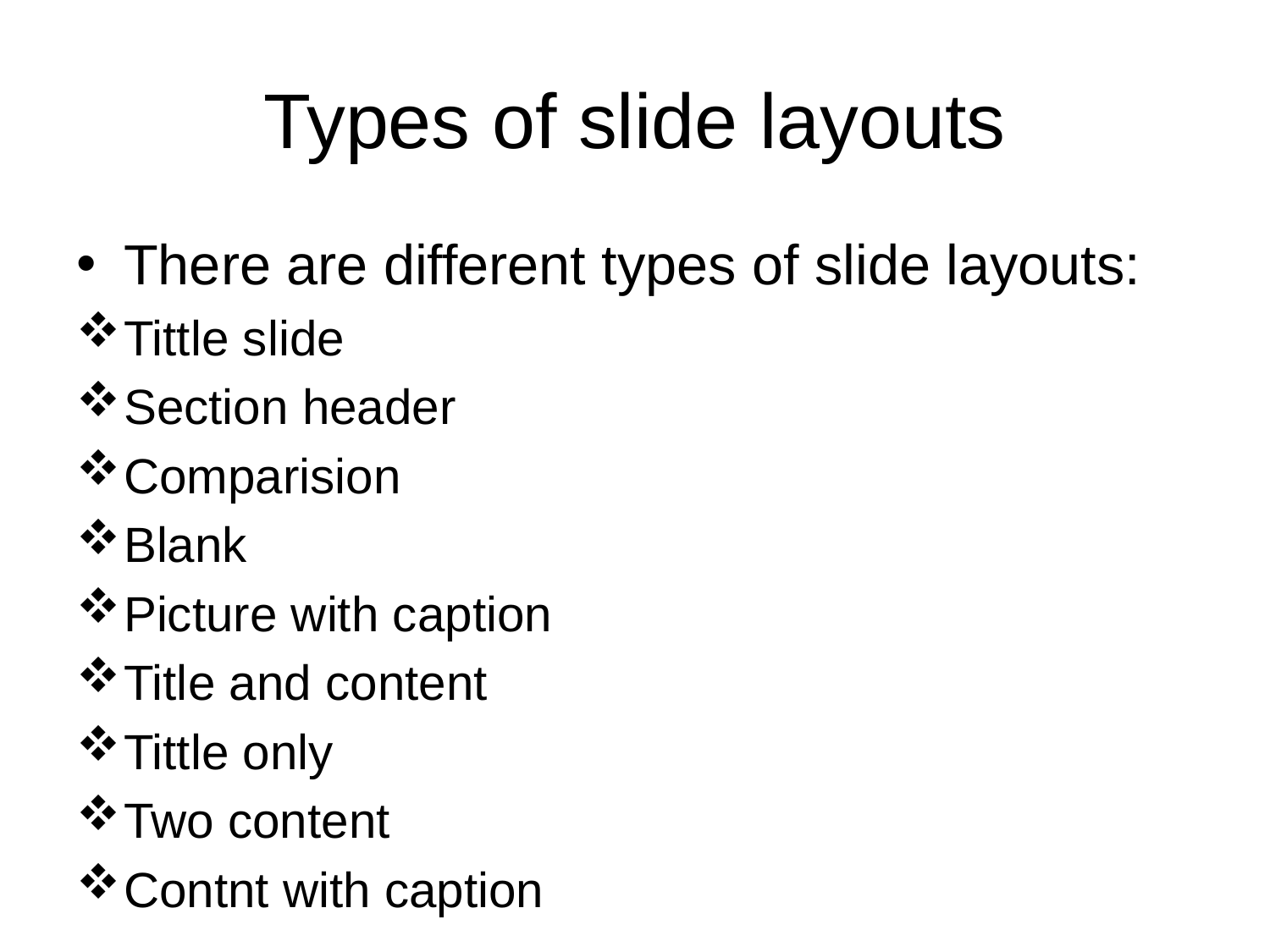

# Types of slide layouts
There are different types of slide layouts:
Tittle slide
Section header
Comparision
Blank
Picture with caption
Title and content
Tittle only
Two content
Contnt with caption